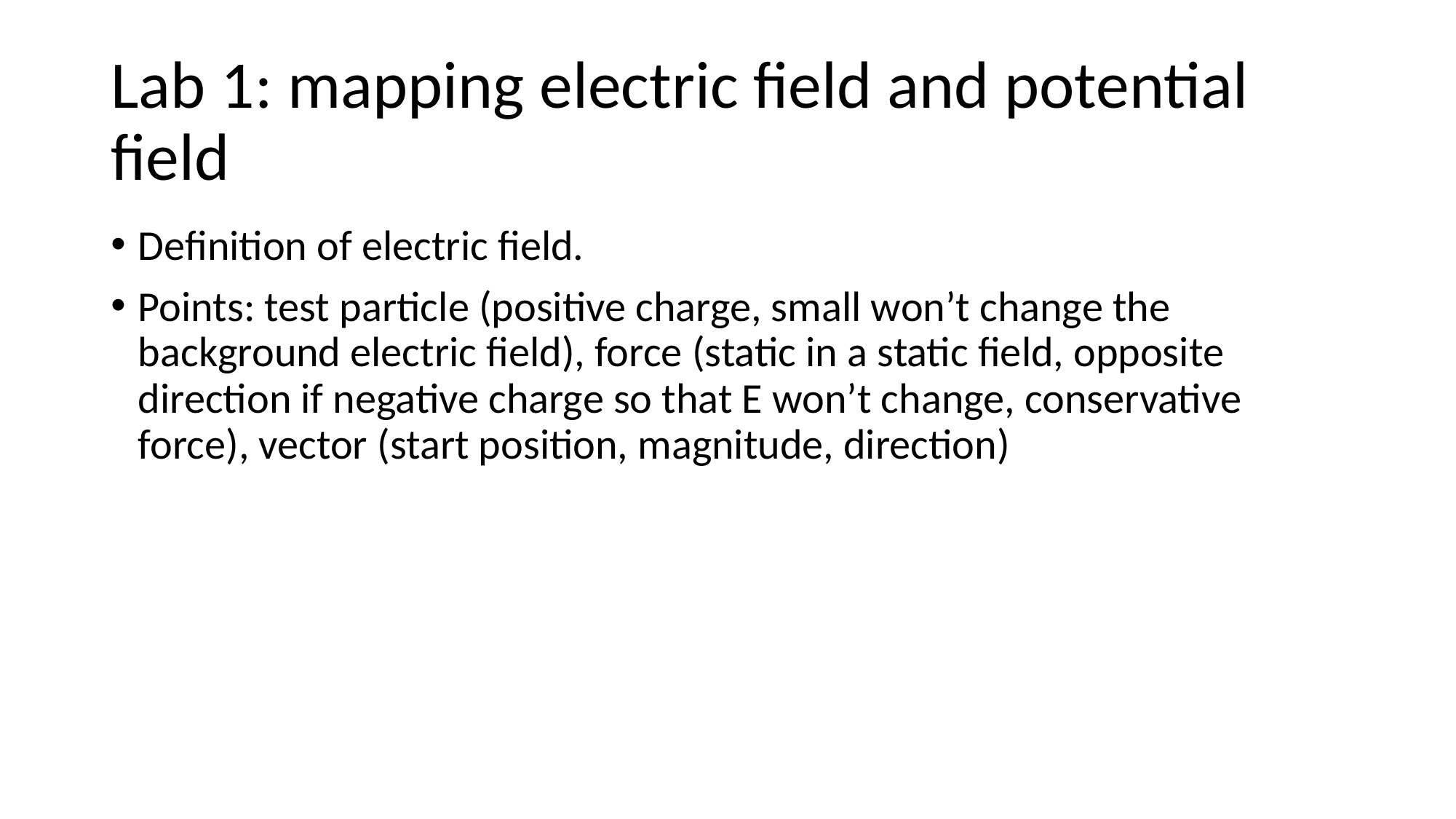

# Lab 1: mapping electric field and potential field
Definition of electric field.
Points: test particle (positive charge, small won’t change the    background electric field), force (static in a static field, opposite direction if negative charge so that E won’t change, conservative force), vector (start position, magnitude, direction)